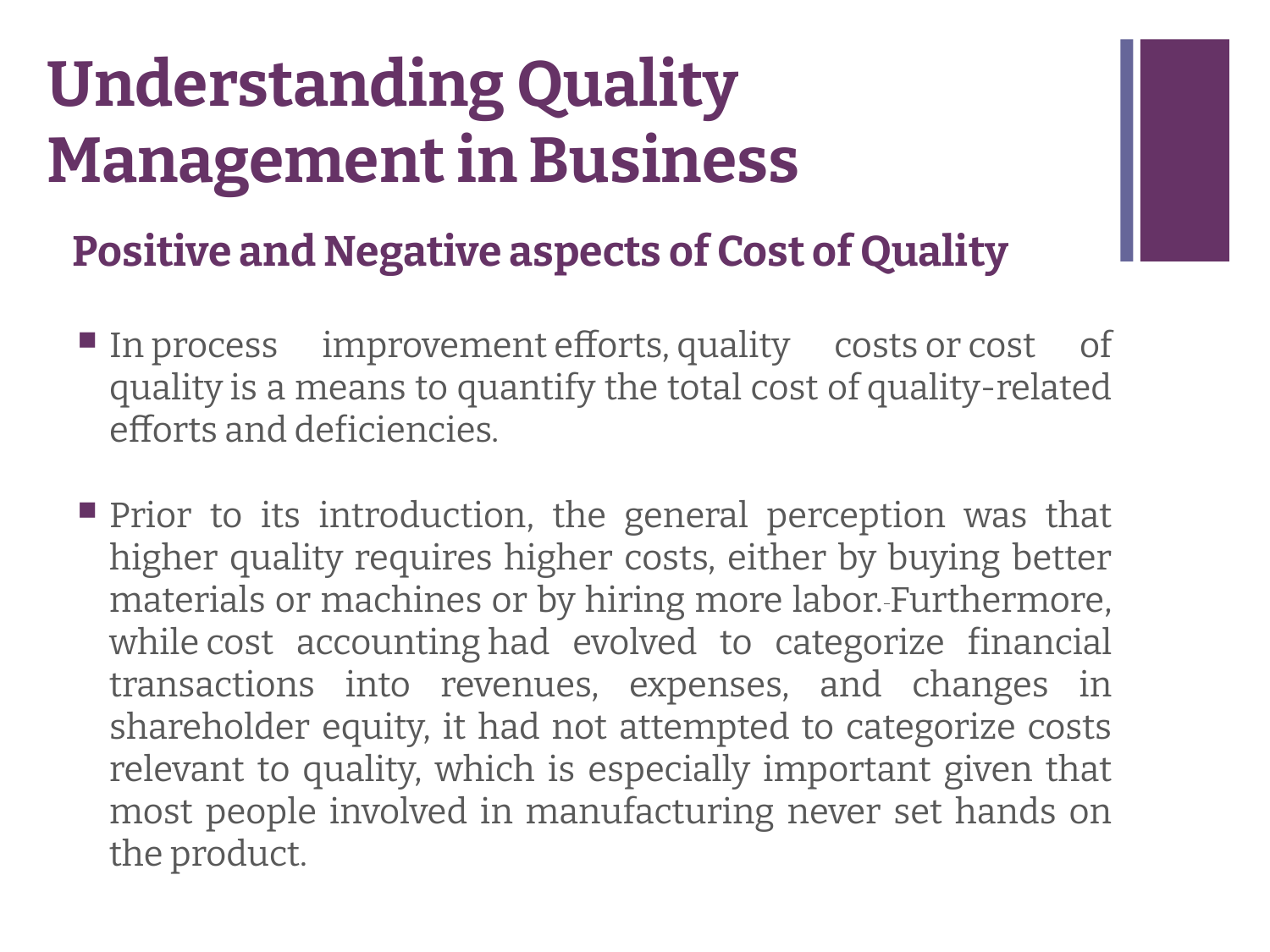

Understanding Quality Management in Business
Positive and Negative aspects of Cost of Quality
In process improvement efforts, quality costs or cost of quality is a means to quantify the total cost of quality-related efforts and deficiencies.
Prior to its introduction, the general perception was that higher quality requires higher costs, either by buying better materials or machines or by hiring more labor. Furthermore, while cost accounting had evolved to categorize financial transactions into revenues, expenses, and changes in shareholder equity, it had not attempted to categorize costs relevant to quality, which is especially important given that most people involved in manufacturing never set hands on the product.